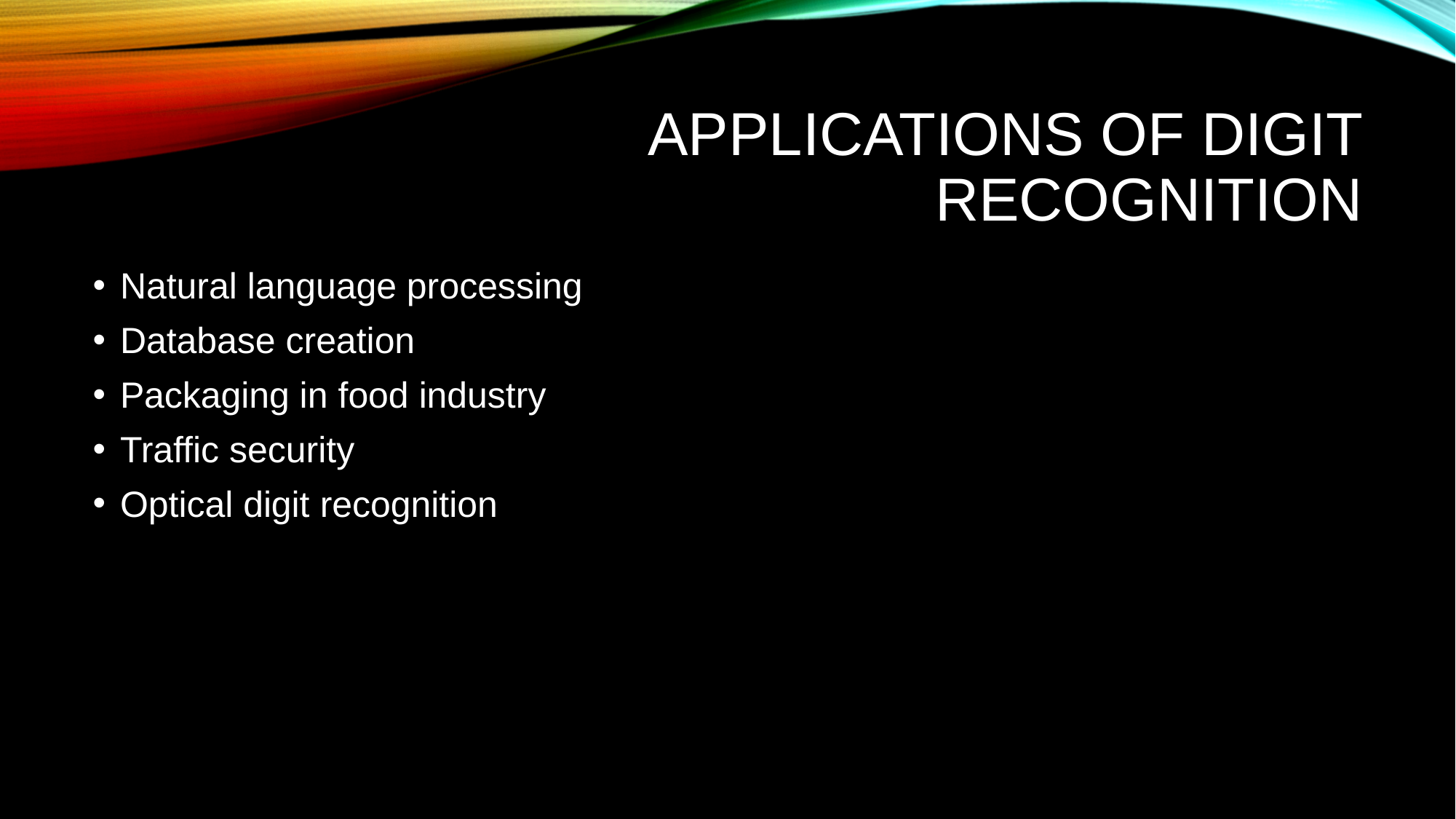

# Applications of digit recognition
Natural language processing
Database creation
Packaging in food industry
Traffic security
Optical digit recognition